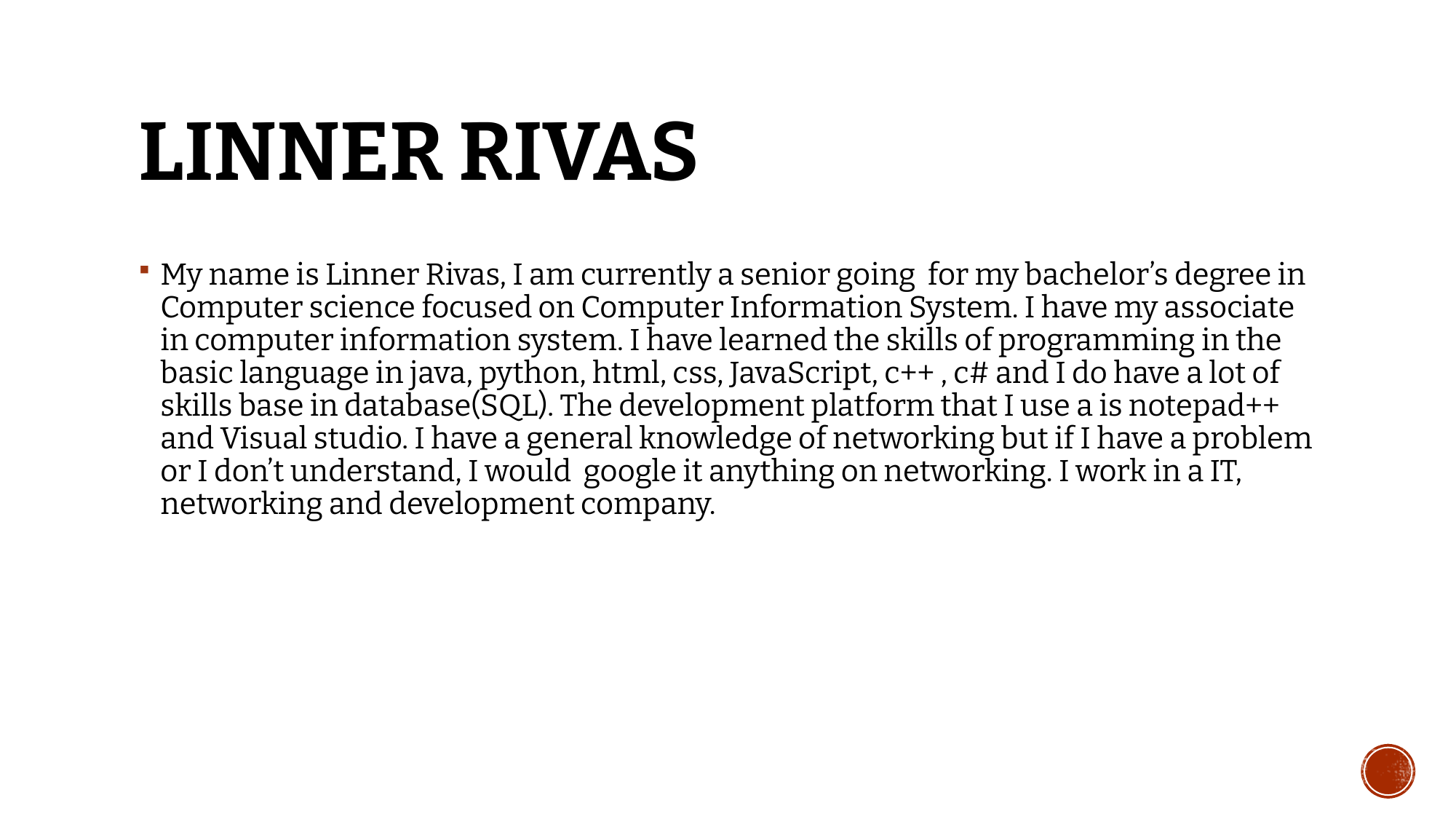

# Linner Rivas
My name is Linner Rivas, I am currently a senior going  for my bachelor’s degree in Computer science focused on Computer Information System. I have my associate in computer information system. I have learned the skills of programming in the basic language in java, python, html, css, JavaScript, c++ , c# and I do have a lot of skills base in database(SQL). The development platform that I use a is notepad++ and Visual studio. I have a general knowledge of networking but if I have a problem or I don’t understand, I would  google it anything on networking. I work in a IT, networking and development company.